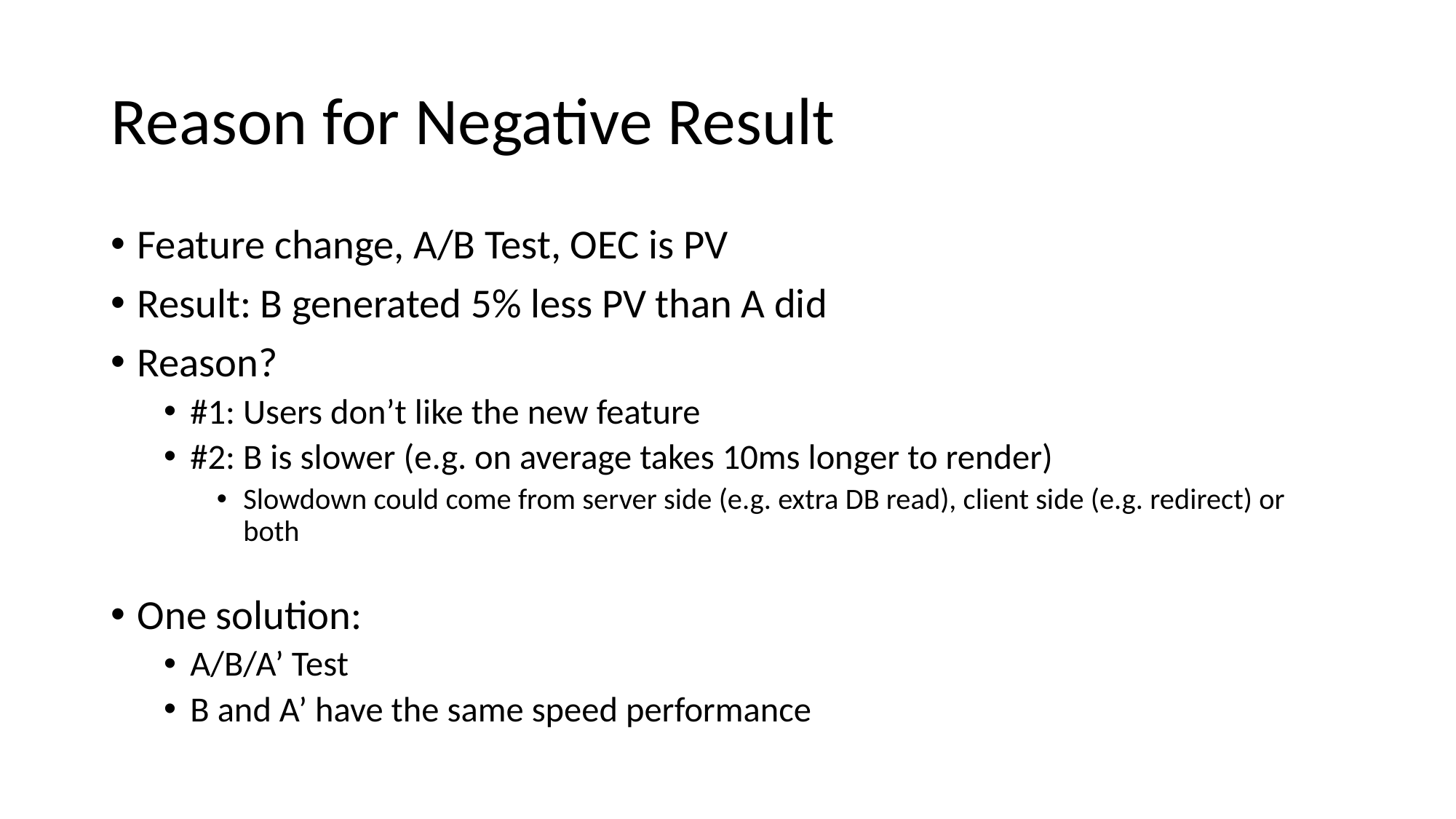

# Reason for Negative Result
Feature change, A/B Test, OEC is PV
Result: B generated 5% less PV than A did
Reason?
#1: Users don’t like the new feature
#2: B is slower (e.g. on average takes 10ms longer to render)
Slowdown could come from server side (e.g. extra DB read), client side (e.g. redirect) or both
One solution:
A/B/A’ Test
B and A’ have the same speed performance